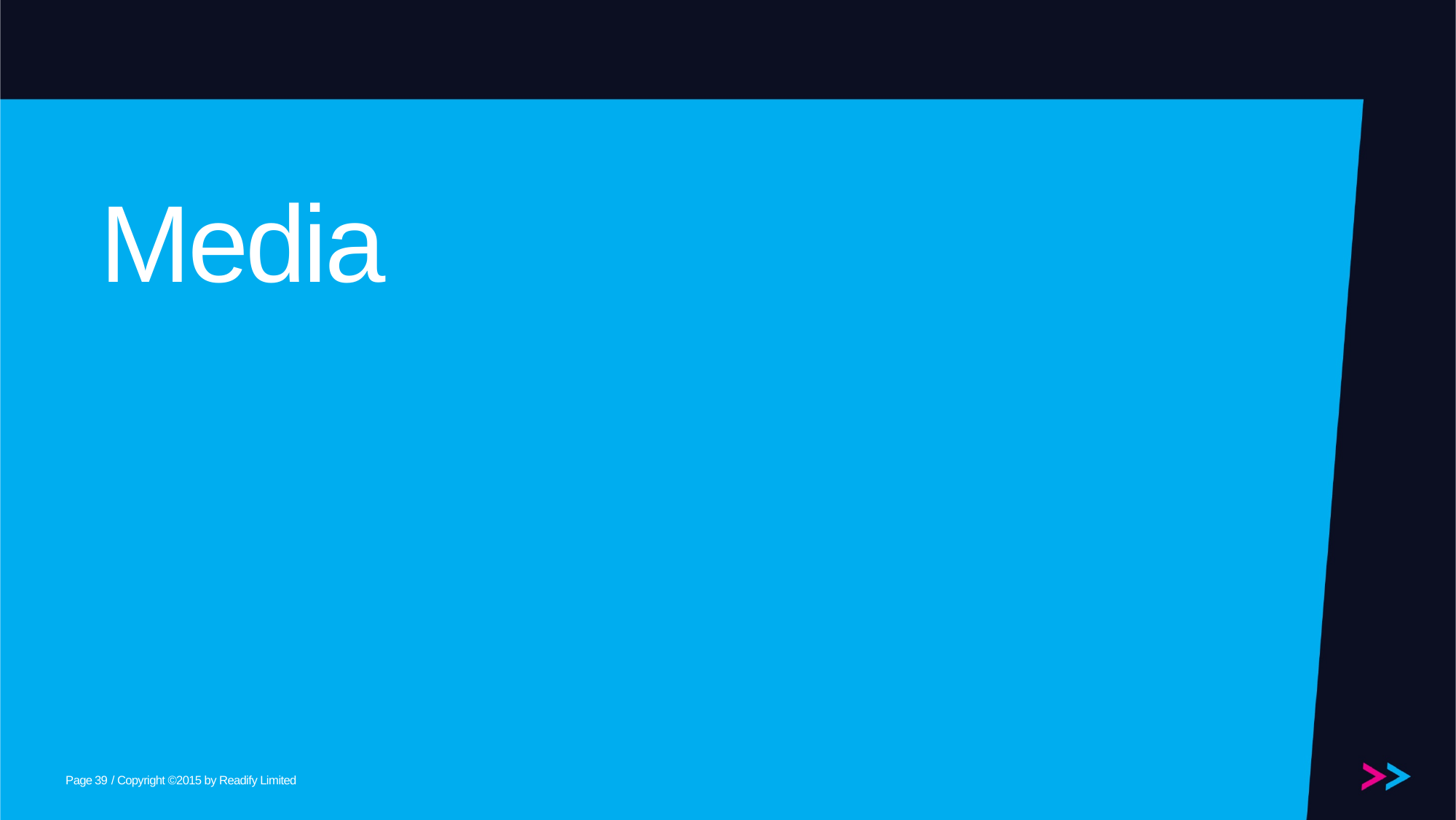

# Media

39
/ Copyright ©2015 by Readify Limited